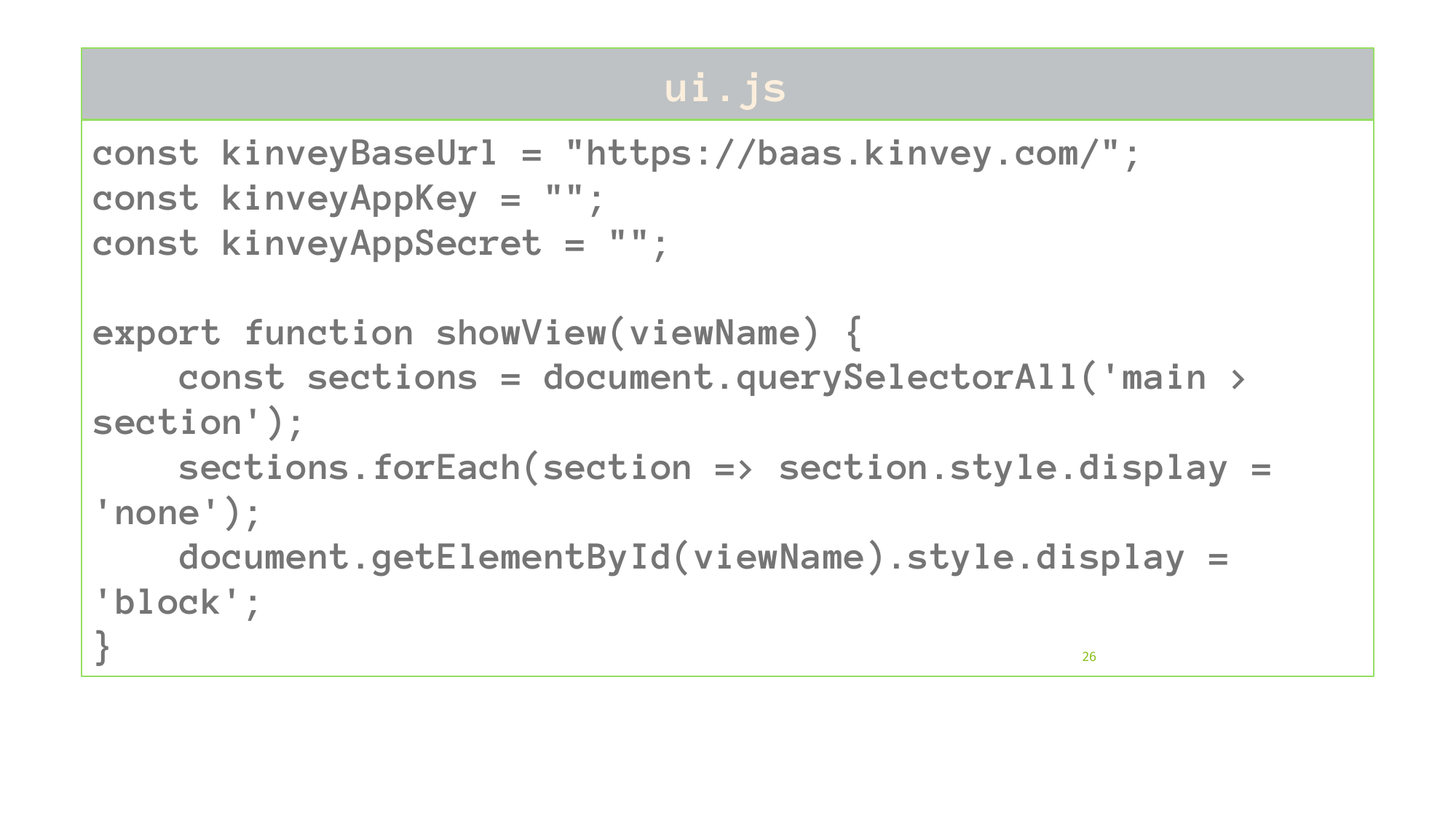

ui.js
const kinveyBaseUrl = "https://baas.kinvey.com/";
const kinveyAppKey = "";
const kinveyAppSecret = "";

export function showView(viewName) {
    const sections = document.querySelectorAll('main > section');
    sections.forEach(section => section.style.display = 'none');
    document.getElementById(viewName).style.display = 'block';
}
26